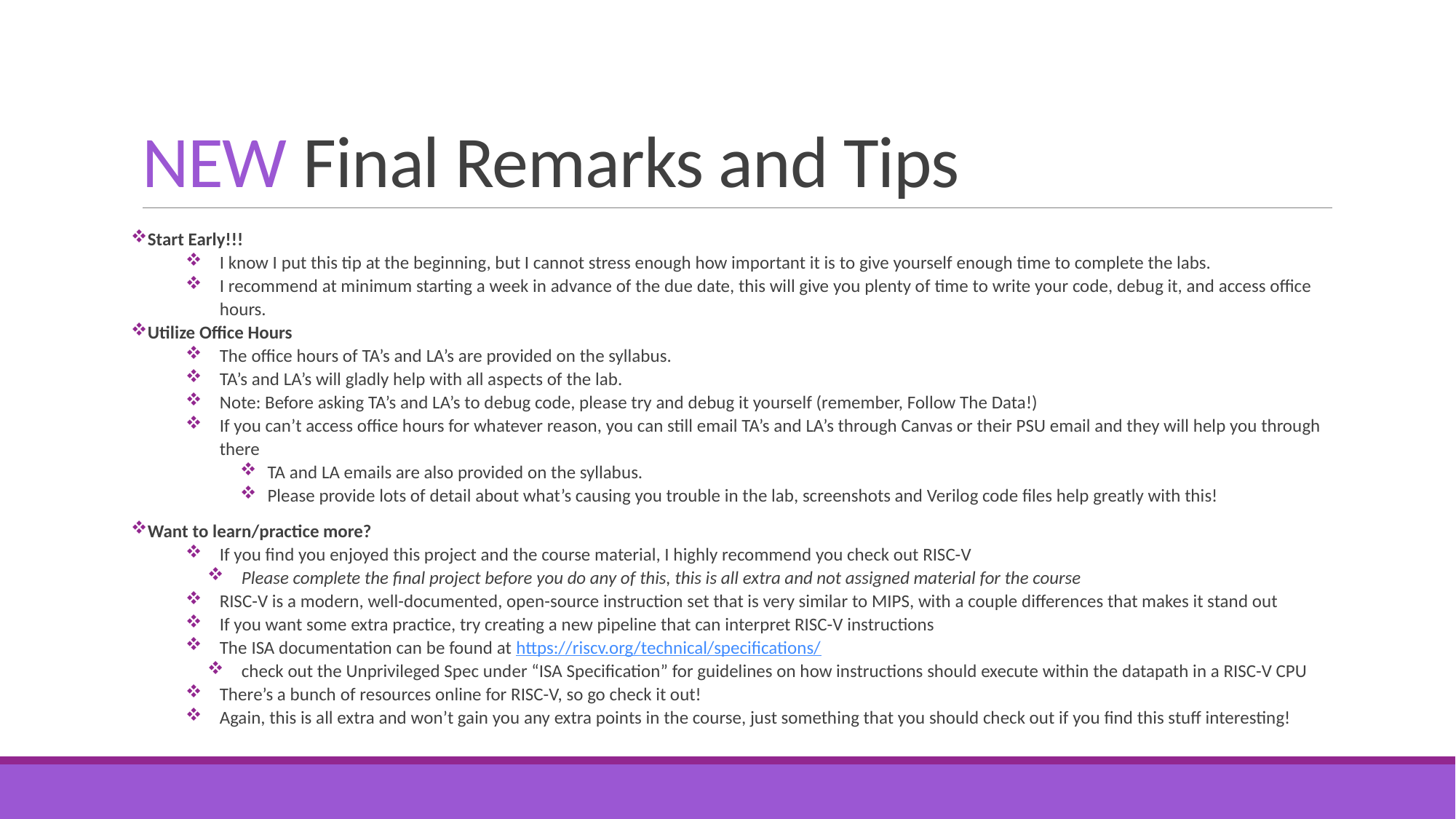

# NEW Final Remarks and Tips
Start Early!!!
I know I put this tip at the beginning, but I cannot stress enough how important it is to give yourself enough time to complete the labs.
I recommend at minimum starting a week in advance of the due date, this will give you plenty of time to write your code, debug it, and access office hours.
Utilize Office Hours
The office hours of TA’s and LA’s are provided on the syllabus.
TA’s and LA’s will gladly help with all aspects of the lab.
Note: Before asking TA’s and LA’s to debug code, please try and debug it yourself (remember, Follow The Data!)
If you can’t access office hours for whatever reason, you can still email TA’s and LA’s through Canvas or their PSU email and they will help you through there
TA and LA emails are also provided on the syllabus.
Please provide lots of detail about what’s causing you trouble in the lab, screenshots and Verilog code files help greatly with this!
Want to learn/practice more?
If you find you enjoyed this project and the course material, I highly recommend you check out RISC-V
Please complete the final project before you do any of this, this is all extra and not assigned material for the course
RISC-V is a modern, well-documented, open-source instruction set that is very similar to MIPS, with a couple differences that makes it stand out
If you want some extra practice, try creating a new pipeline that can interpret RISC-V instructions
The ISA documentation can be found at https://riscv.org/technical/specifications/
check out the Unprivileged Spec under “ISA Specification” for guidelines on how instructions should execute within the datapath in a RISC-V CPU
There’s a bunch of resources online for RISC-V, so go check it out!
Again, this is all extra and won’t gain you any extra points in the course, just something that you should check out if you find this stuff interesting!